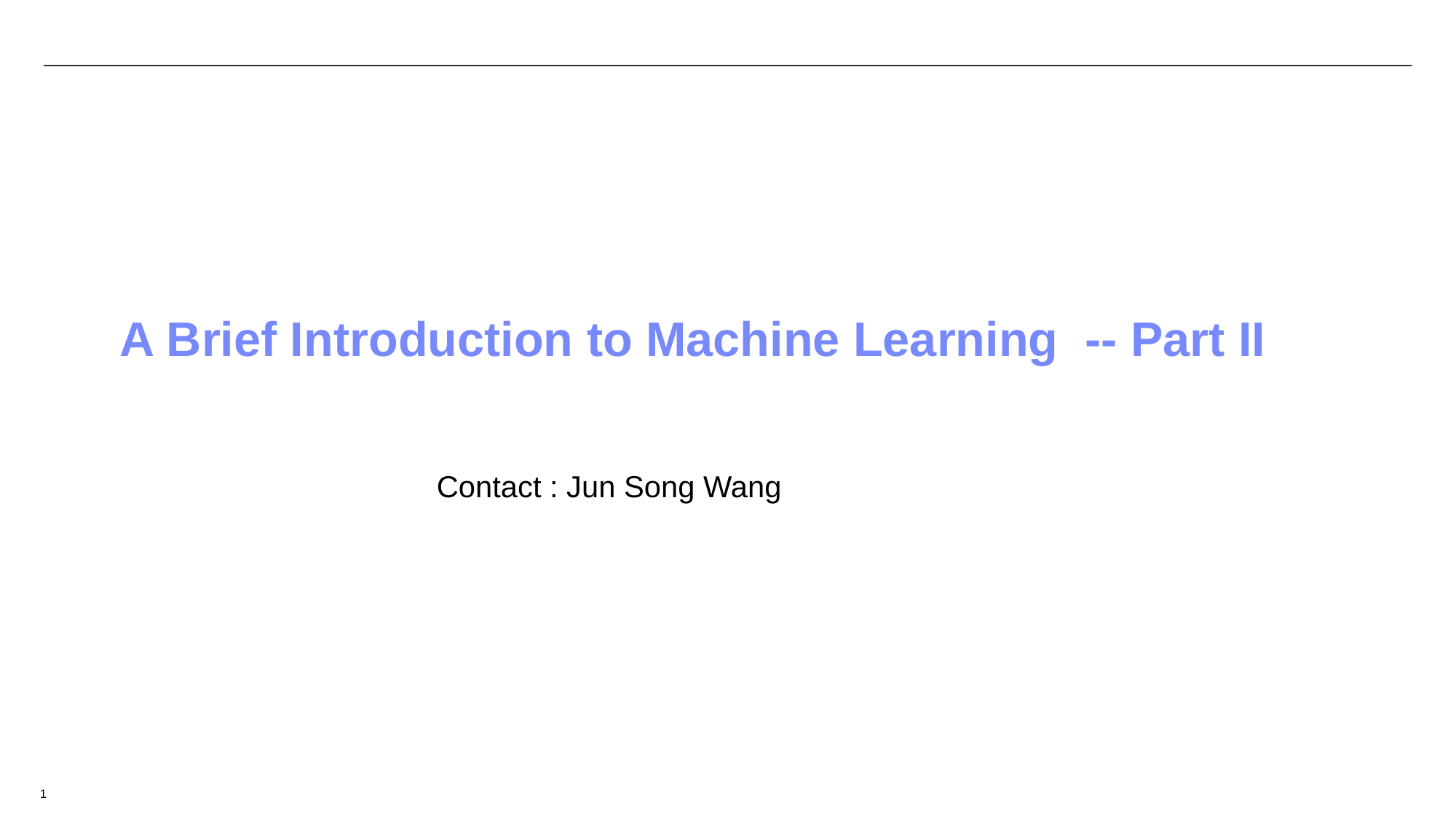

A Brief Introduction to Machine Learning  -- Part II
Contact : Jun Song Wang
1